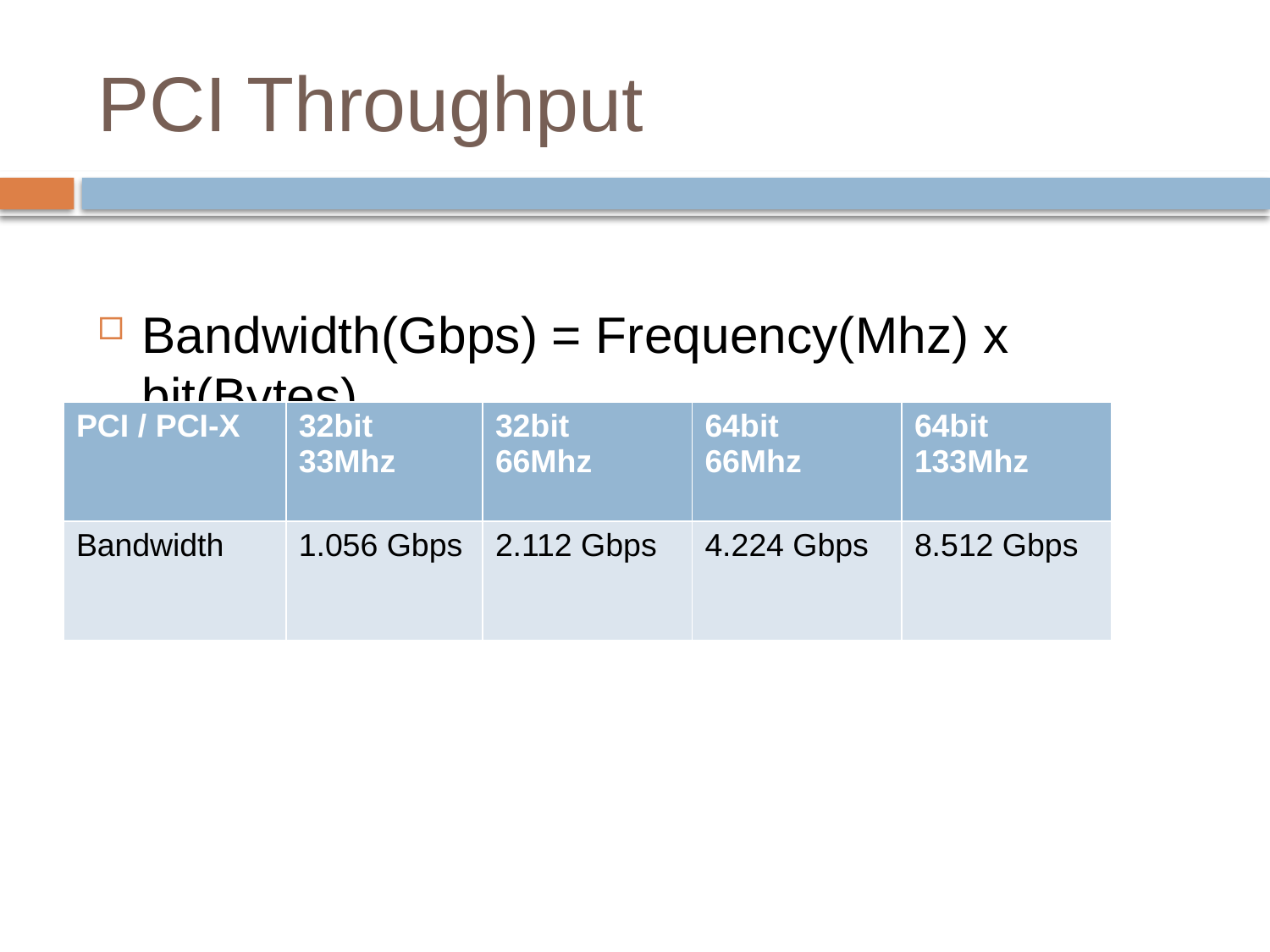

# PCI Throughput

Bandwidth(Gbps) = Frequency(Mhz) x bit(Bytes)

| PCI / PCI-X | 32bit 33Mhz | 32bit 66Mhz | 64bit 66Mhz | 64bit 133Mhz |
| --- | --- | --- | --- | --- |
| Bandwidth | 1.056 Gbps | 2.112 Gbps | 4.224 Gbps | 8.512 Gbps |